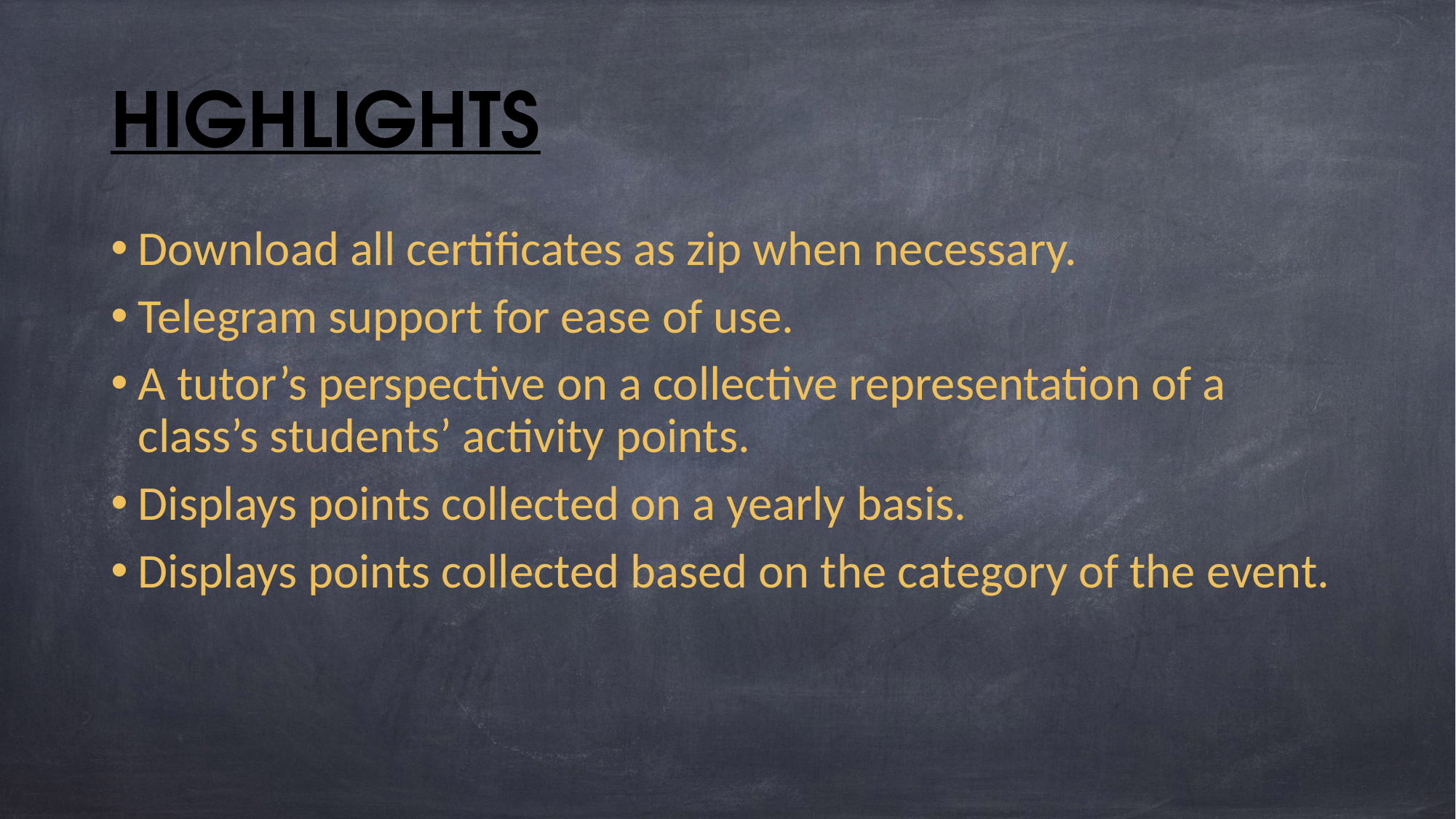

# HIGHLIGHTS
Download all certificates as zip when necessary.
Telegram support for ease of use.
A tutor’s perspective on a collective representation of a class’s students’ activity points.
Displays points collected on a yearly basis.
Displays points collected based on the category of the event.